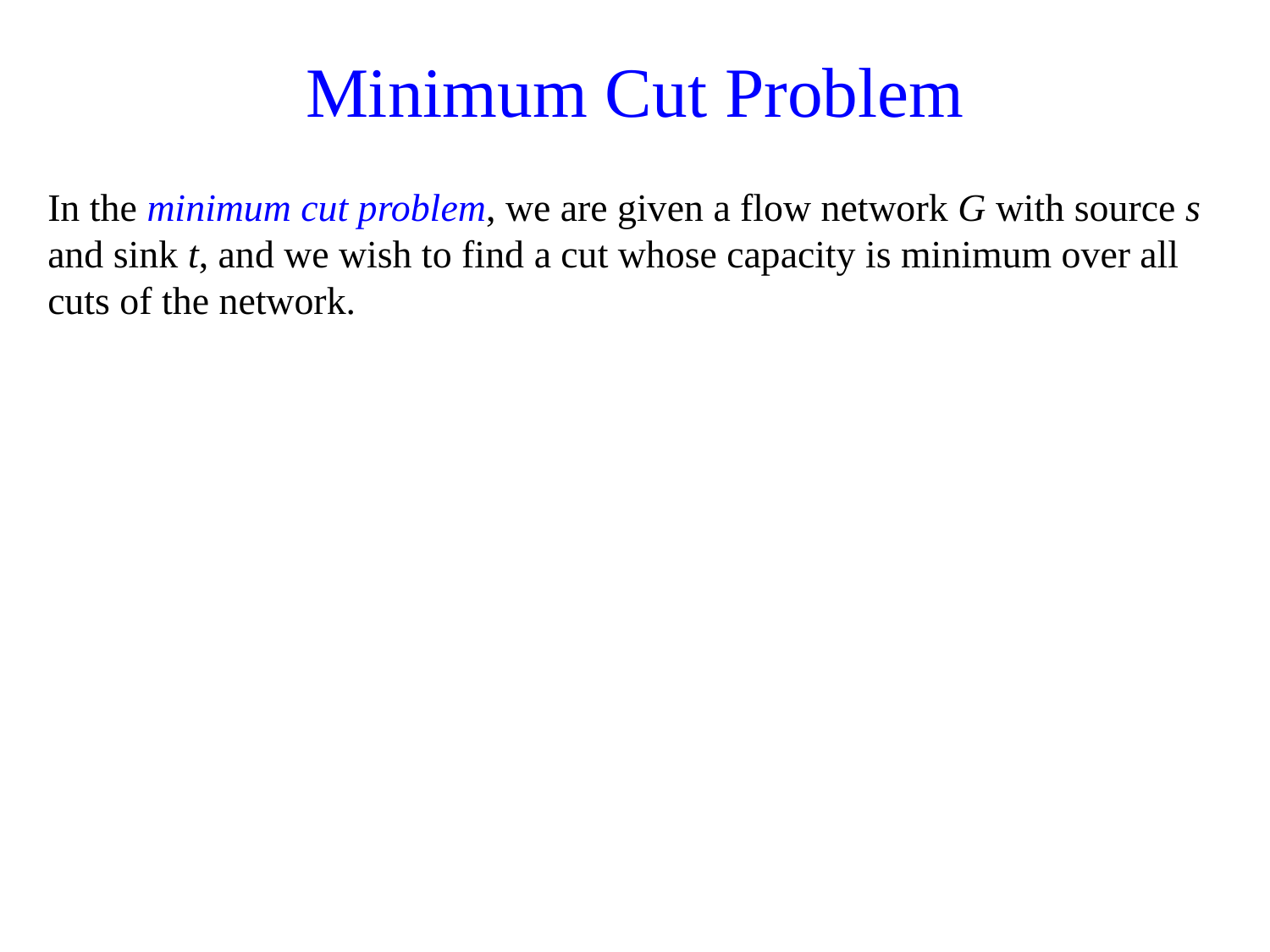

# Minimum Cut Problem
In the minimum cut problem, we are given a flow network G with source s and sink t, and we wish to find a cut whose capacity is minimum over all cuts of the network.